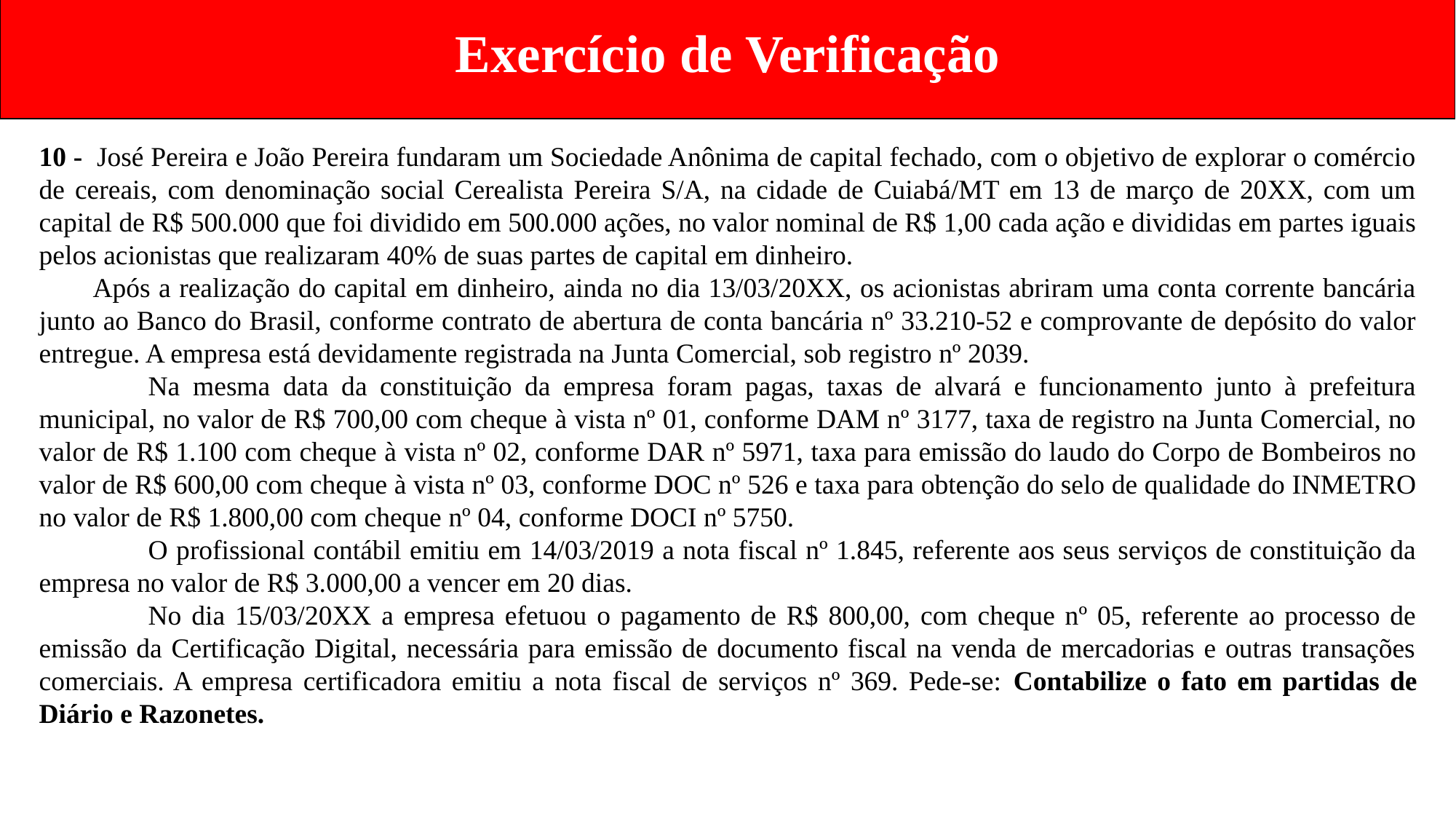

Exercício de Verificação
10 -  José Pereira e João Pereira fundaram um Sociedade Anônima de capital fechado, com o objetivo de explorar o comércio de cereais, com denominação social Cerealista Pereira S/A, na cidade de Cuiabá/MT em 13 de março de 20XX, com um capital de R$ 500.000 que foi dividido em 500.000 ações, no valor nominal de R$ 1,00 cada ação e divididas em partes iguais pelos acionistas que realizaram 40% de suas partes de capital em dinheiro.
Após a realização do capital em dinheiro, ainda no dia 13/03/20XX, os acionistas abriram uma conta corrente bancária junto ao Banco do Brasil, conforme contrato de abertura de conta bancária nº 33.210-52 e comprovante de depósito do valor entregue. A empresa está devidamente registrada na Junta Comercial, sob registro nº 2039.
	Na mesma data da constituição da empresa foram pagas, taxas de alvará e funcionamento junto à prefeitura municipal, no valor de R$ 700,00 com cheque à vista nº 01, conforme DAM nº 3177, taxa de registro na Junta Comercial, no valor de R$ 1.100 com cheque à vista nº 02, conforme DAR nº 5971, taxa para emissão do laudo do Corpo de Bombeiros no valor de R$ 600,00 com cheque à vista nº 03, conforme DOC nº 526 e taxa para obtenção do selo de qualidade do INMETRO no valor de R$ 1.800,00 com cheque nº 04, conforme DOCI nº 5750.
	O profissional contábil emitiu em 14/03/2019 a nota fiscal nº 1.845, referente aos seus serviços de constituição da empresa no valor de R$ 3.000,00 a vencer em 20 dias.
	No dia 15/03/20XX a empresa efetuou o pagamento de R$ 800,00, com cheque nº 05, referente ao processo de emissão da Certificação Digital, necessária para emissão de documento fiscal na venda de mercadorias e outras transações comerciais. A empresa certificadora emitiu a nota fiscal de serviços nº 369. Pede-se: Contabilize o fato em partidas de Diário e Razonetes.